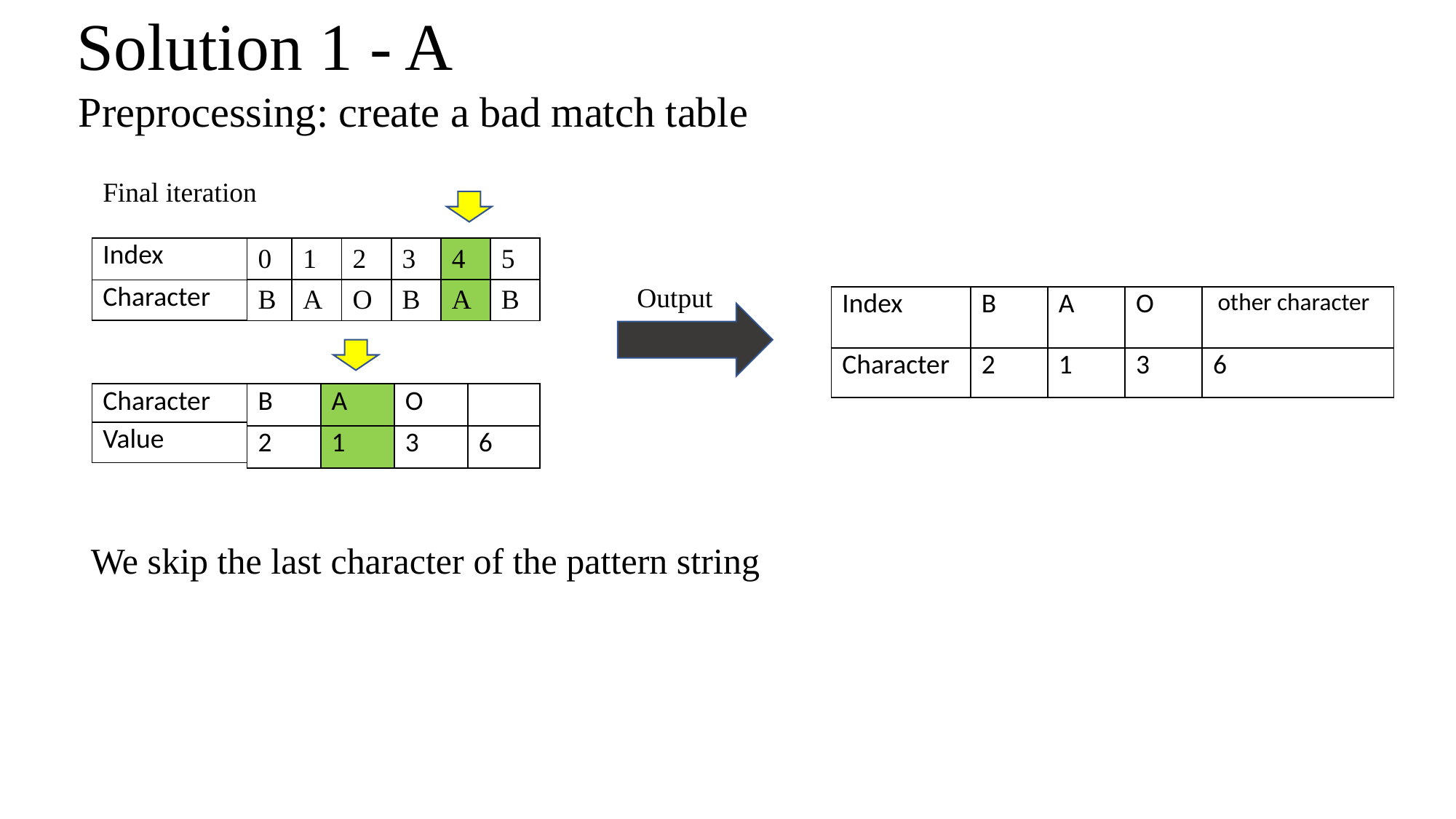

# Solution 1 - A
Preprocessing: create a bad match table
Final iteration

| Index |
| --- |
| Character |
| 0 | 1 | 2 | 3 | 4 | 5 |
| --- | --- | --- | --- | --- | --- |
| B | A | O | B | A | B |
Output
| Index | B | A | O | other character |
| --- | --- | --- | --- | --- |
| Character | 2 | 1 | 3 | 6 |

| Character |
| --- |
| Value |
| B | A | O |  |
| --- | --- | --- | --- |
| 2 | 1 | 3 | 6 |
We skip the last character of the pattern string